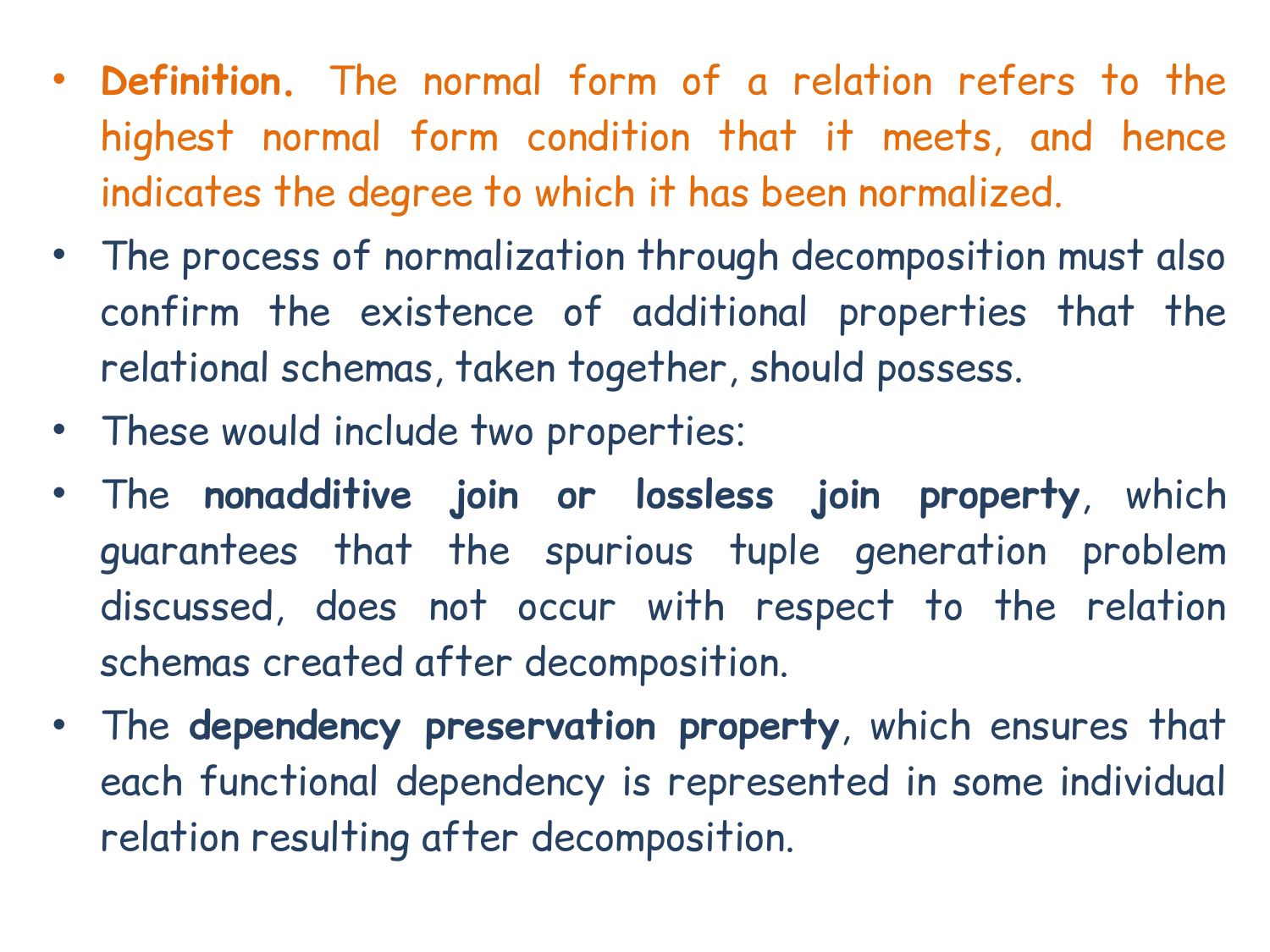

Definition. The normal form of a relation refers to the highest normal form condition that it meets, and hence indicates the degree to which it has been normalized.
The process of normalization through decomposition must also confirm the existence of additional properties that the relational schemas, taken together, should possess.
These would include two properties:
The nonadditive join or lossless join property, which guarantees that the spurious tuple generation problem discussed, does not occur with respect to the relation schemas created after decomposition.
The dependency preservation property, which ensures that each functional dependency is represented in some individual relation resulting after decomposition.